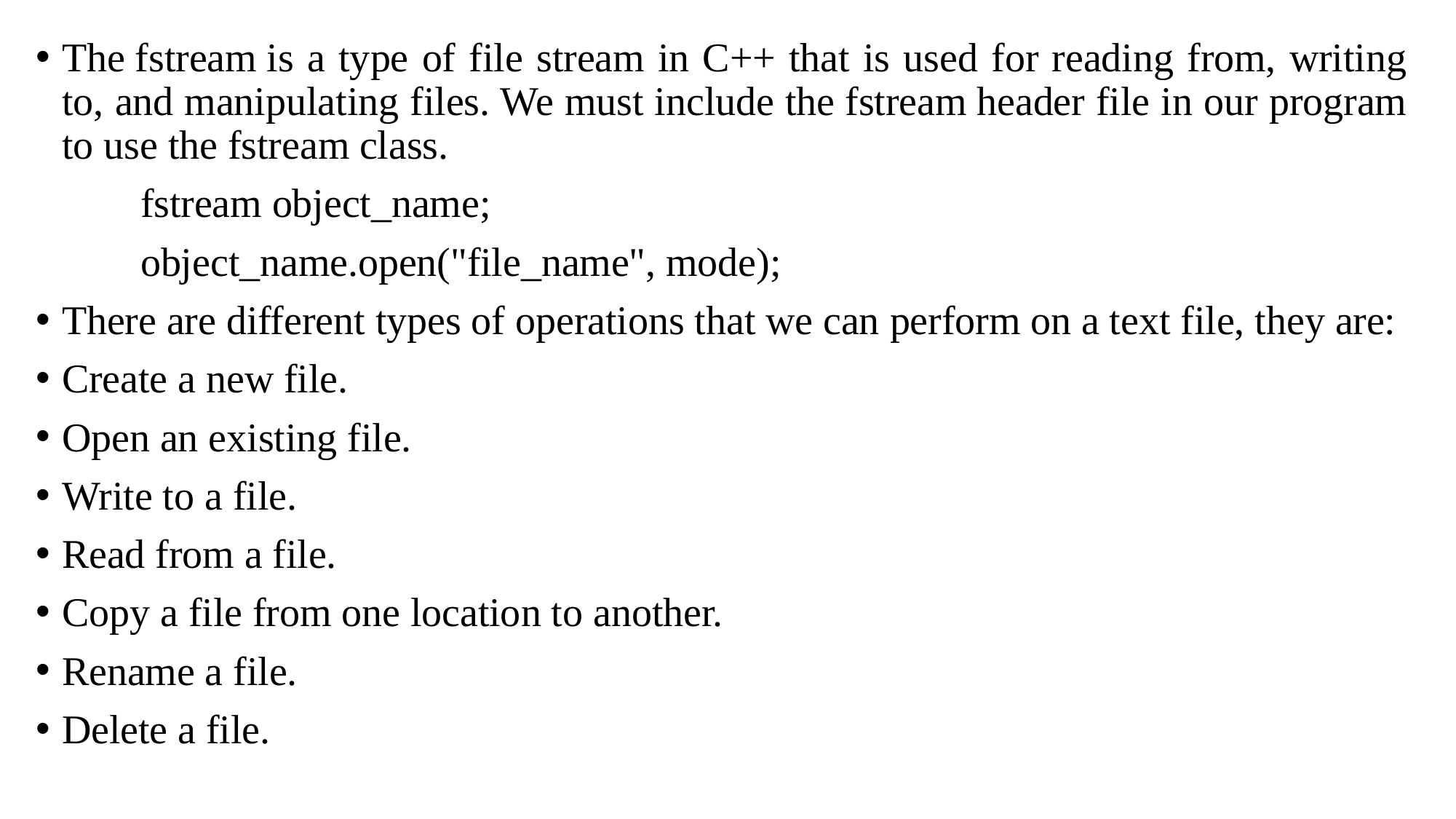

The fstream is a type of file stream in C++ that is used for reading from, writing to, and manipulating files. We must include the fstream header file in our program to use the fstream class.
		fstream object_name;
		object_name.open("file_name", mode);
There are different types of operations that we can perform on a text file, they are:
Create a new file.
Open an existing file.
Write to a file.
Read from a file.
Copy a file from one location to another.
Rename a file.
Delete a file.